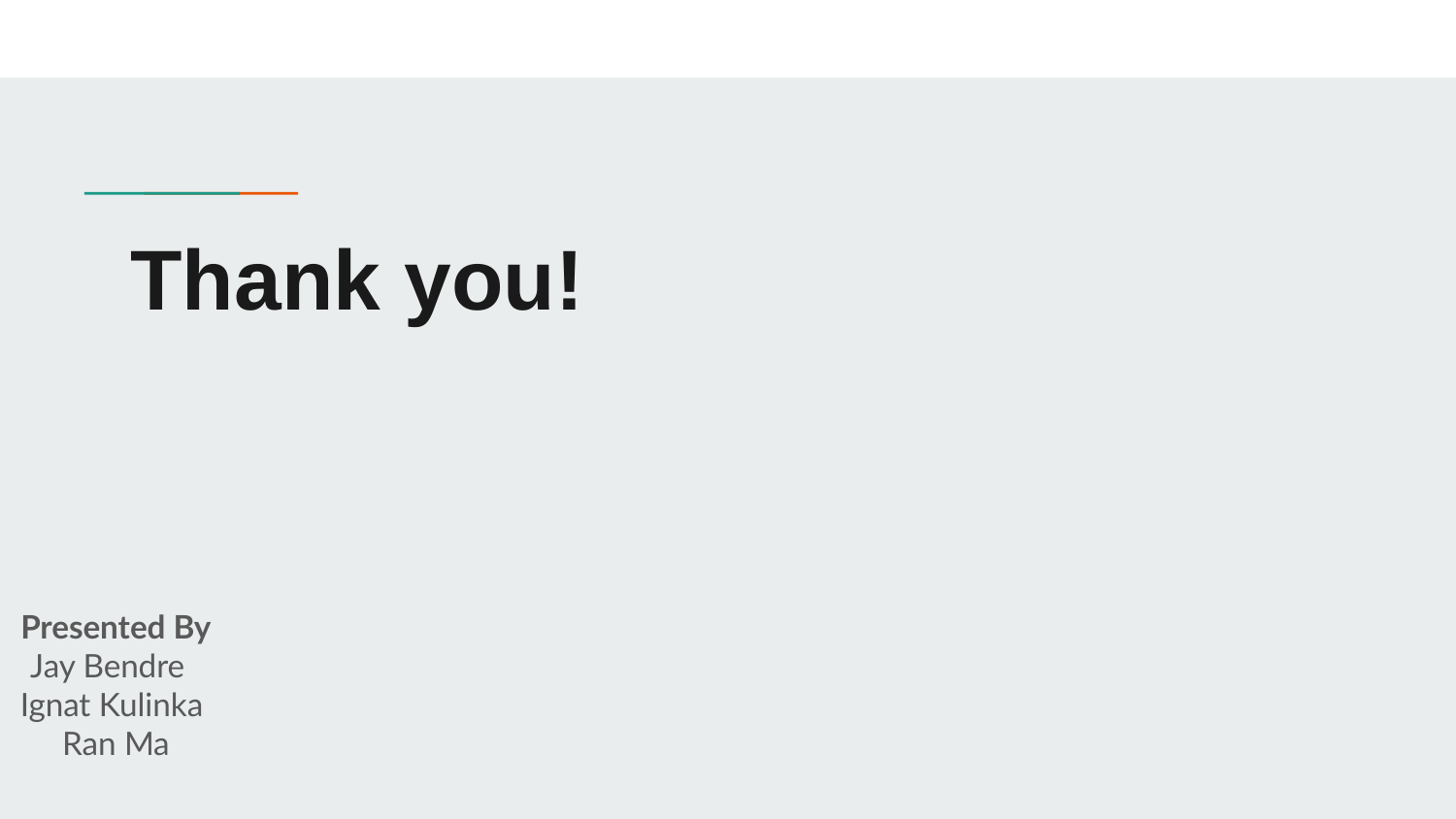

# Thank you!

Presented By
Jay Bendre
Ignat Kulinka
Ran Ma